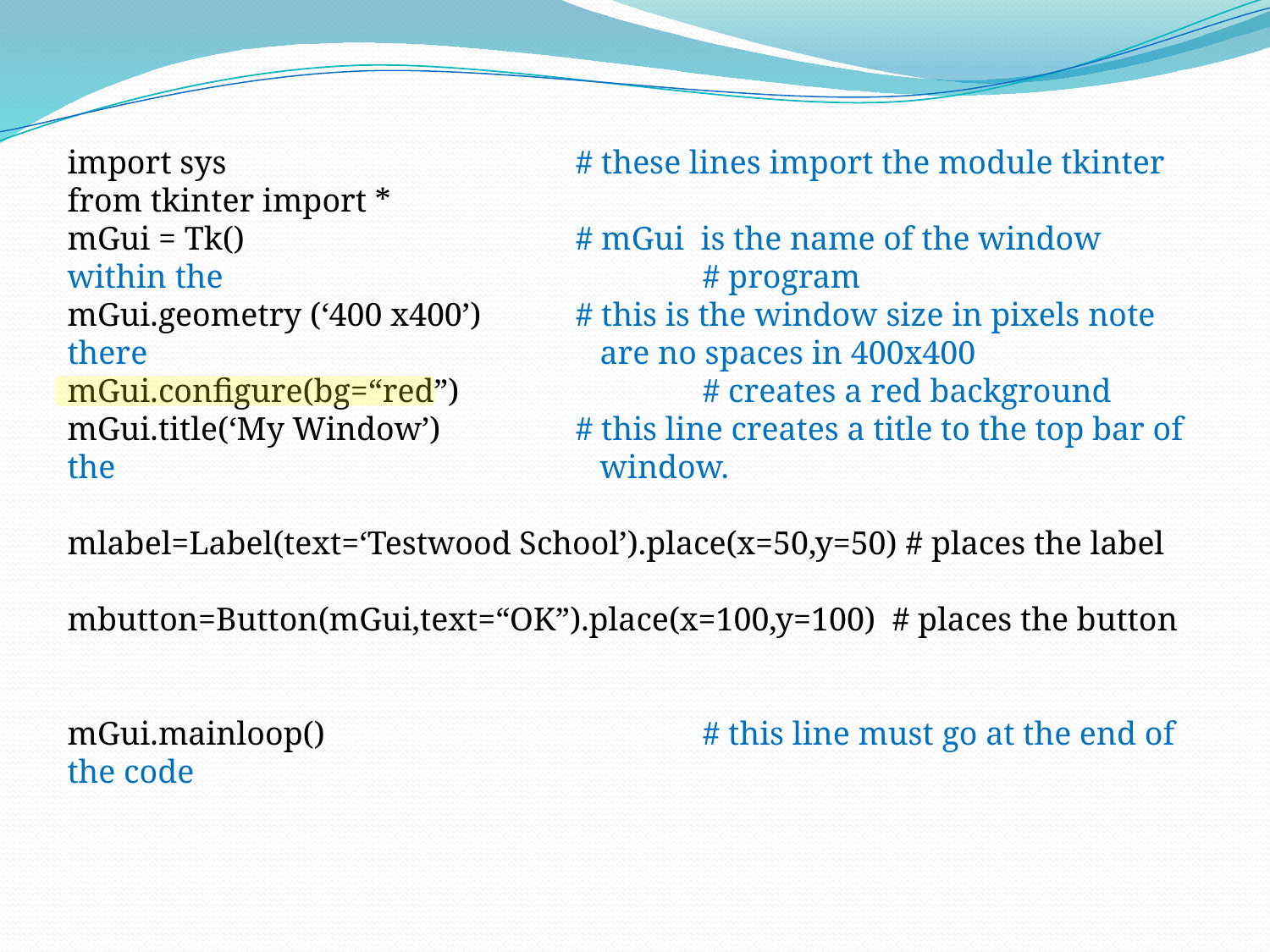

import sys			# these lines import the module tkinter
from tkinter import *
mGui = Tk() 			# mGui  is the name of the window within the 				# program
mGui.geometry (‘400 x400’)	# this is the window size in pixels note there 				   are no spaces in 400x400
mGui.configure(bg=“red”)		# creates a red background
mGui.title(‘My Window’)		# this line creates a title to the top bar of the  				   window.

mlabel=Label(text=‘Testwood School’).place(x=50,y=50) # places the label

mbutton=Button(mGui,text=“OK”).place(x=100,y=100)  # places the button

mGui.mainloop()			# this line must go at the end of the code